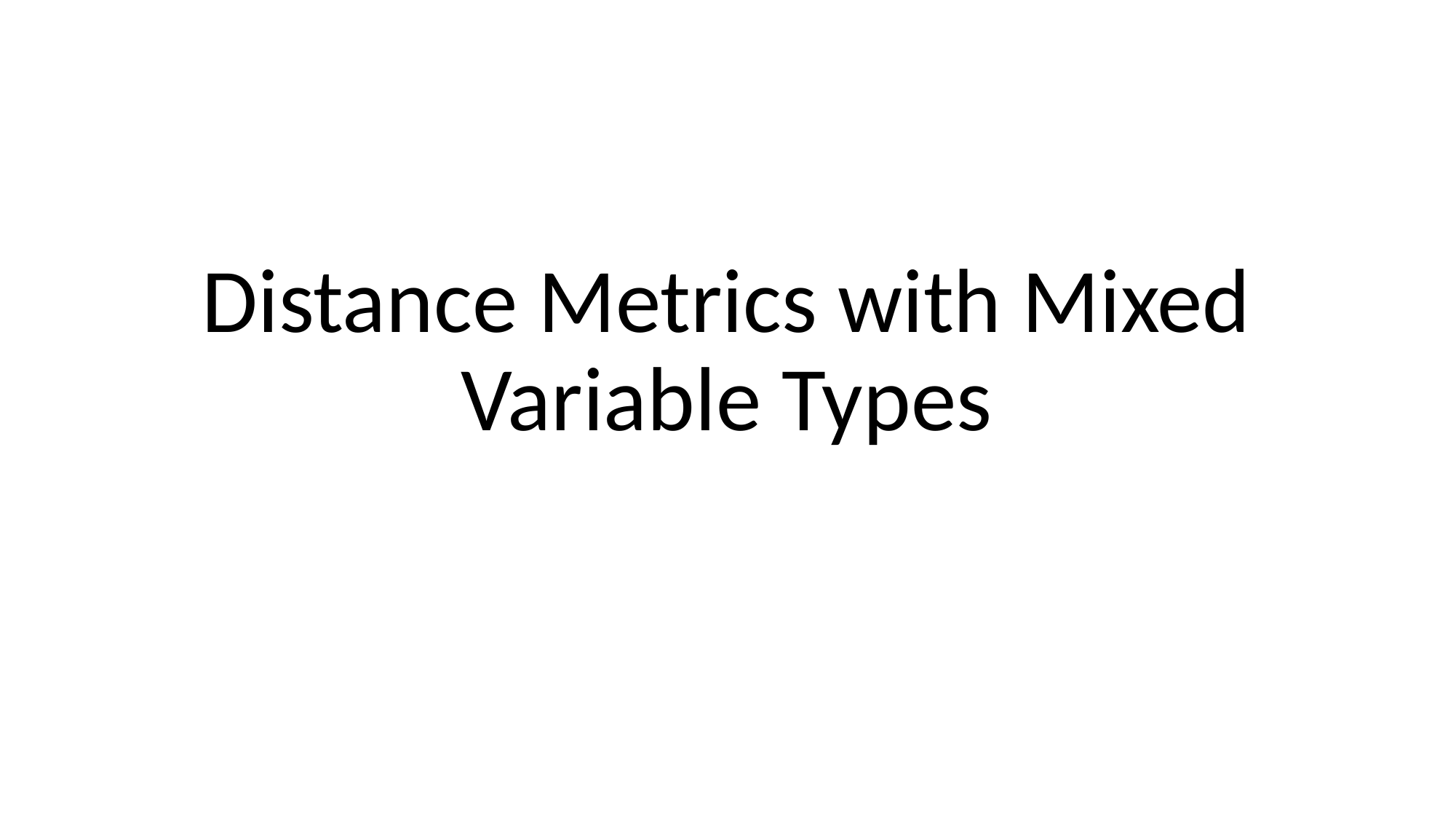

# Distance Metrics with Mixed Variable Types